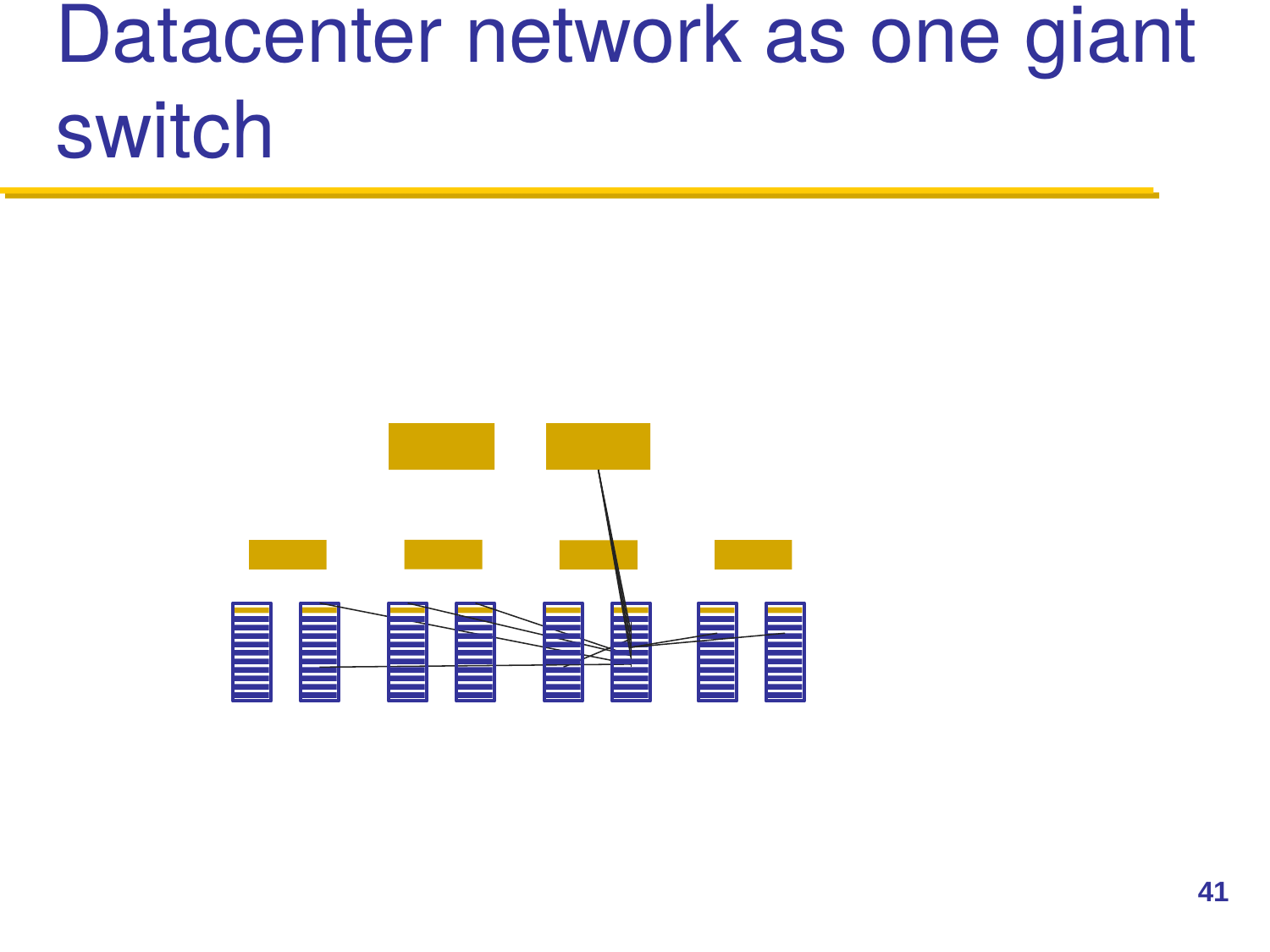

# Datacenter network as one giant switch

41